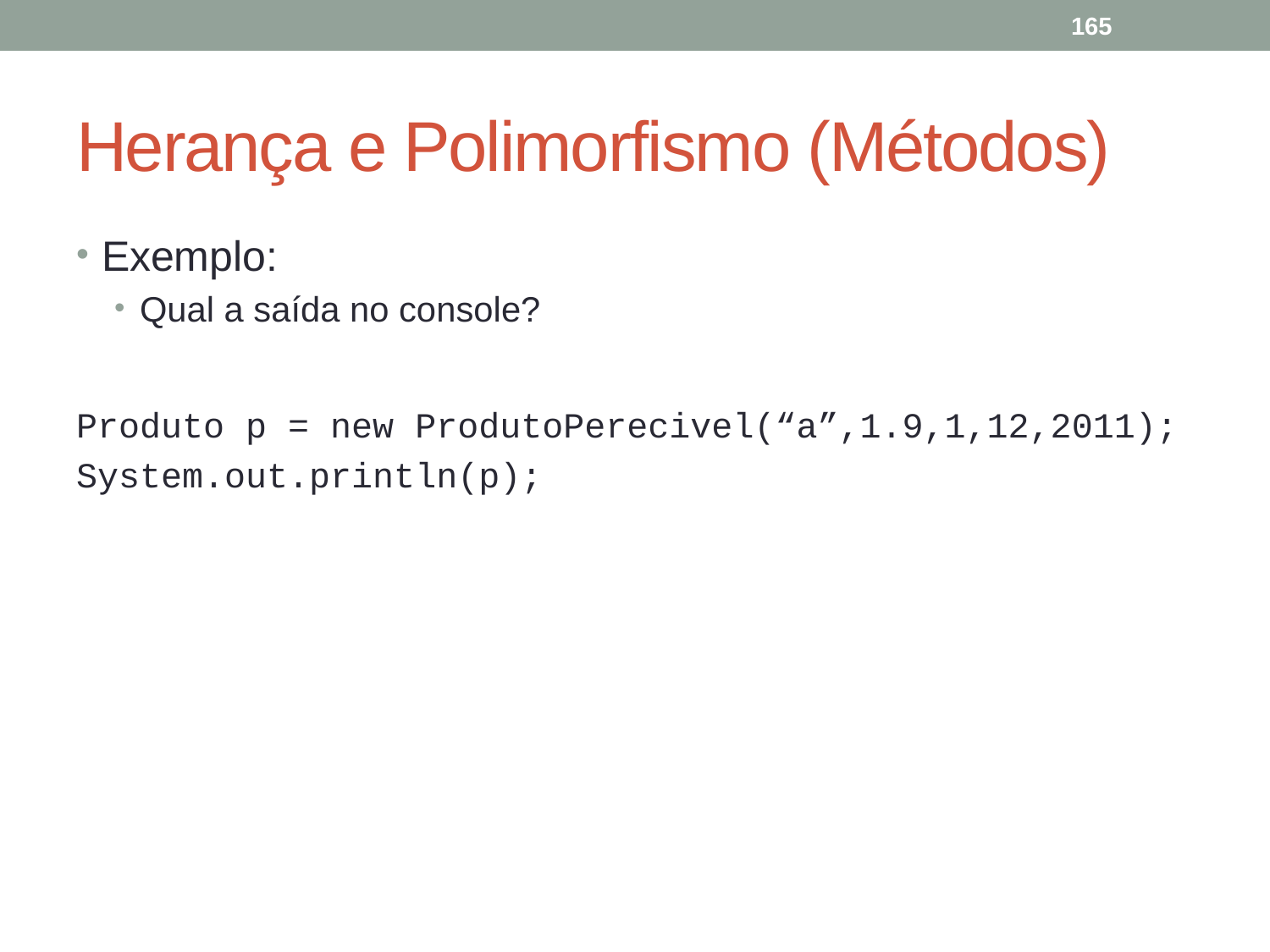

165
# Herança e Polimorfismo (Métodos)
Exemplo:
Qual a saída no console?

Produto p = new ProdutoPerecivel(“a”,1.9,1,12,2011);
System.out.println(p);